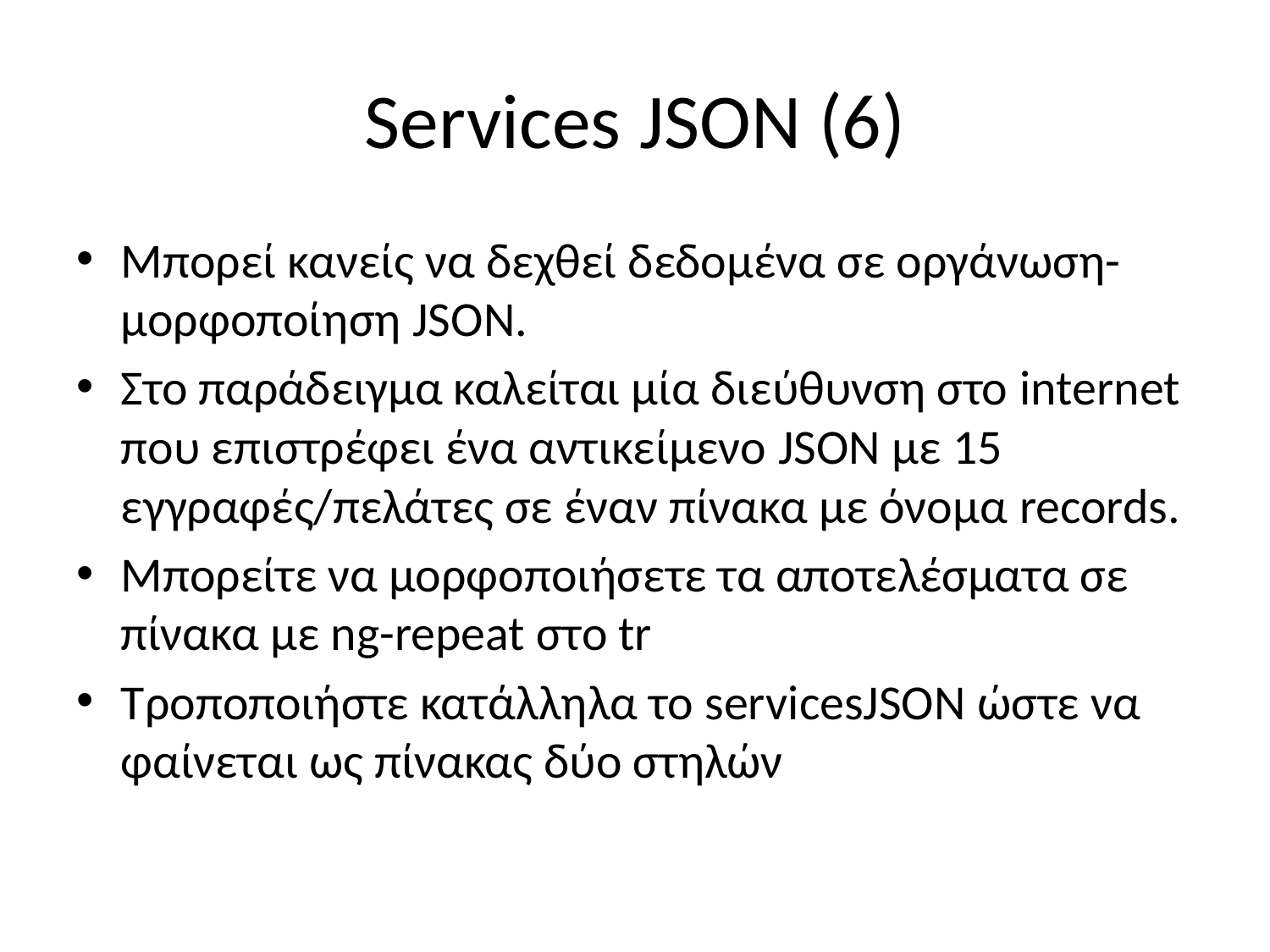

# Services JSON (6)
Μπορεί κανείς να δεχθεί δεδομένα σε οργάνωση-μορφοποίηση JSON.
Στο παράδειγμα καλείται μία διεύθυνση στο internet που επιστρέφει ένα αντικείμενο JSON με 15 εγγραφές/πελάτες σε έναν πίνακα με όνομα records.
Μπορείτε να μορφοποιήσετε τα αποτελέσματα σε πίνακα με ng-repeat στο tr
Τροποποιήστε κατάλληλα το servicesJSON ώστε να φαίνεται ως πίνακας δύο στηλών